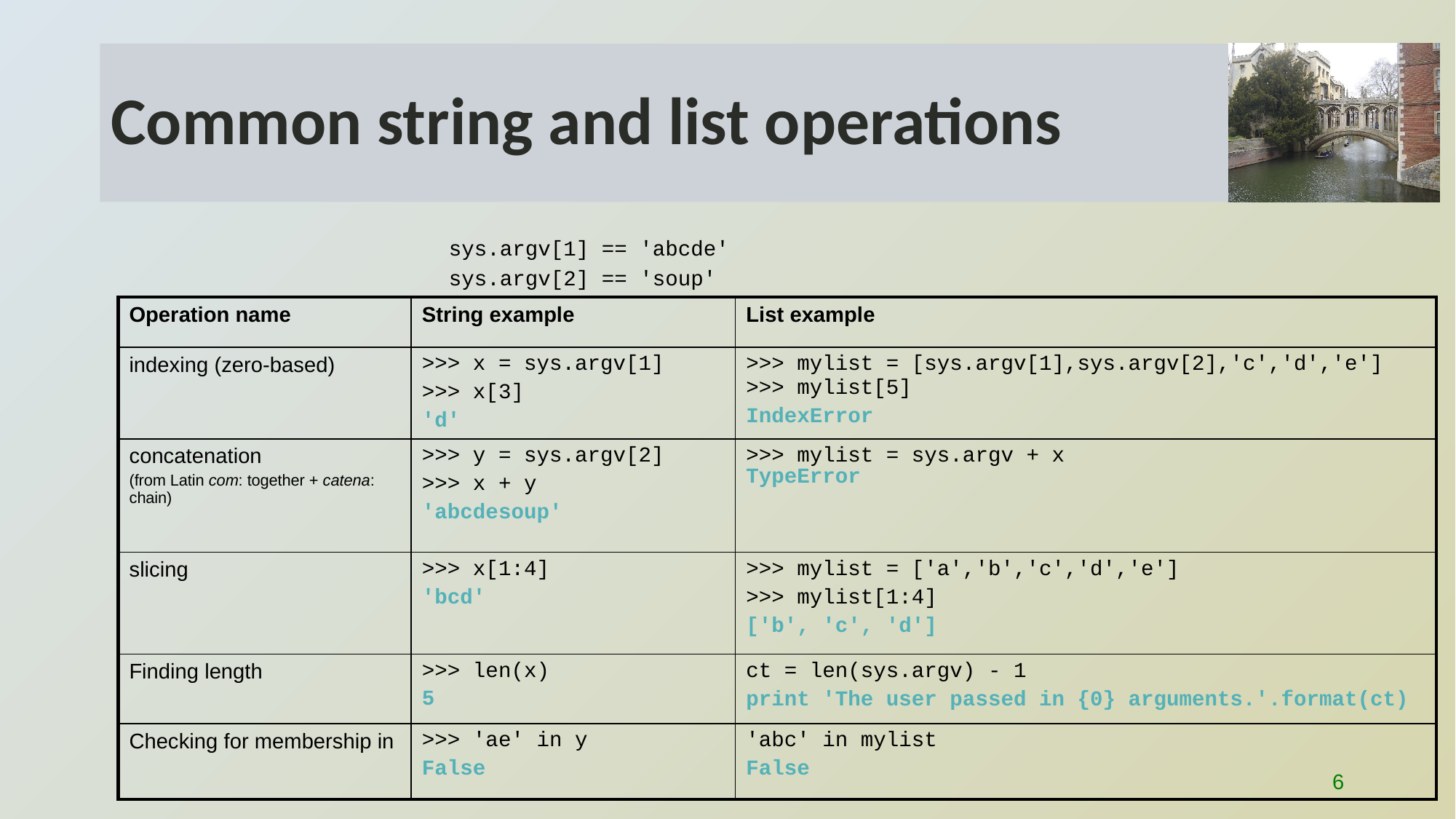

# Common string and list operations
sys.argv[1] == 'abcde'
sys.argv[2] == 'soup'
| Operation name | String example | List example |
| --- | --- | --- |
| indexing (zero-based) | >>> x = sys.argv[1] >>> x[3] 'd' | >>> mylist = [sys.argv[1],sys.argv[2],'c','d','e'] >>> mylist[5] IndexError |
| concatenation (from Latin com: together + catena: chain) | >>> y = sys.argv[2] >>> x + y 'abcdesoup' | >>> mylist = sys.argv + x TypeError |
| slicing | >>> x[1:4] 'bcd' | >>> mylist = ['a','b','c','d','e'] >>> mylist[1:4] ['b', 'c', 'd'] |
| Finding length | >>> len(x) 5 | ct = len(sys.argv) - 1 print 'The user passed in {0} arguments.'.format(ct) |
| Checking for membership in | >>> 'ae' in y False | 'abc' in mylist False |

6